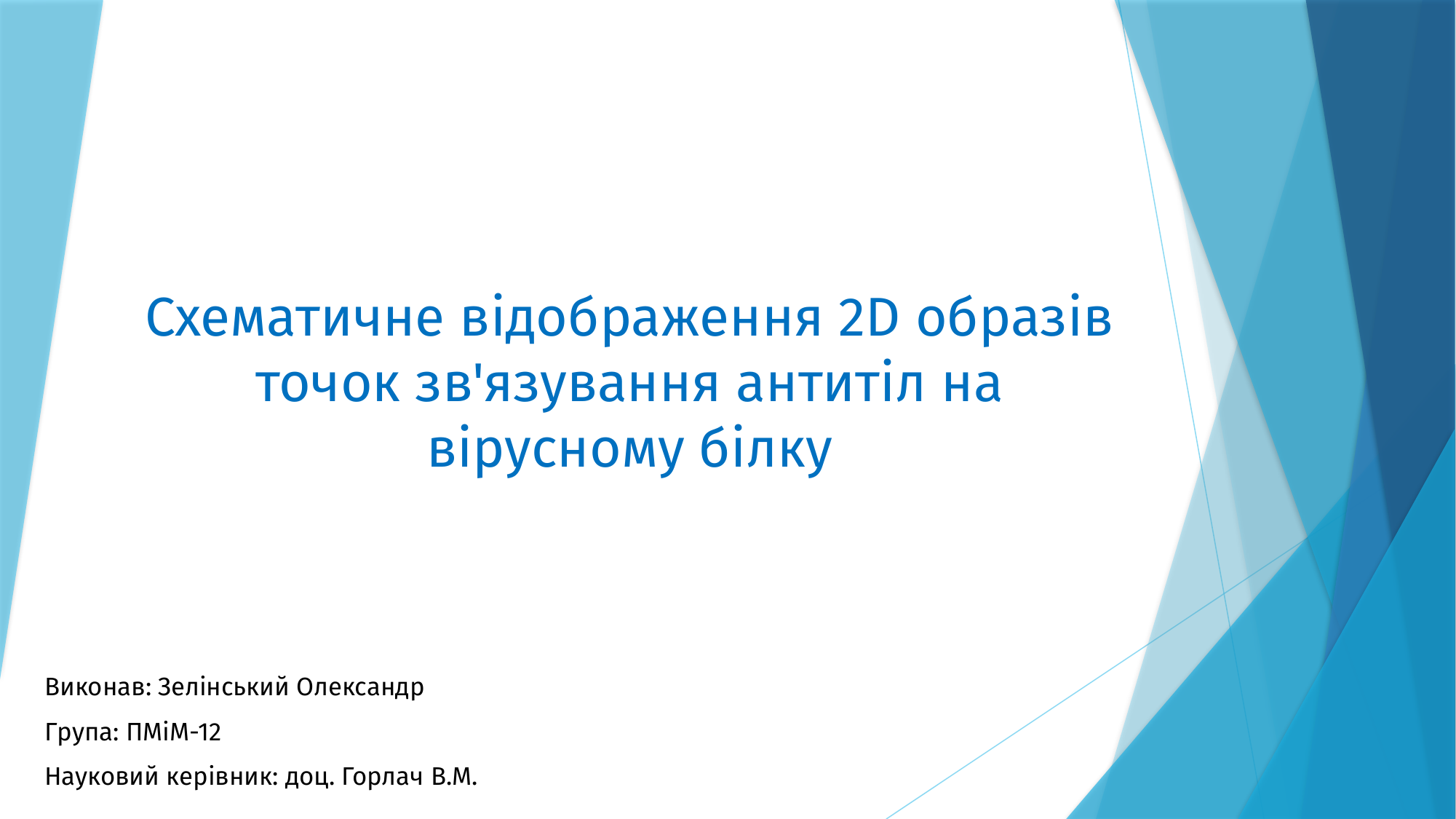

# Схематичне відображення 2D образів точок зв'язування антитіл на вірусному білку
Виконав: Зелінський Олександр
Група: ПМіМ-12
Науковий керівник: доц. Горлач В.М.